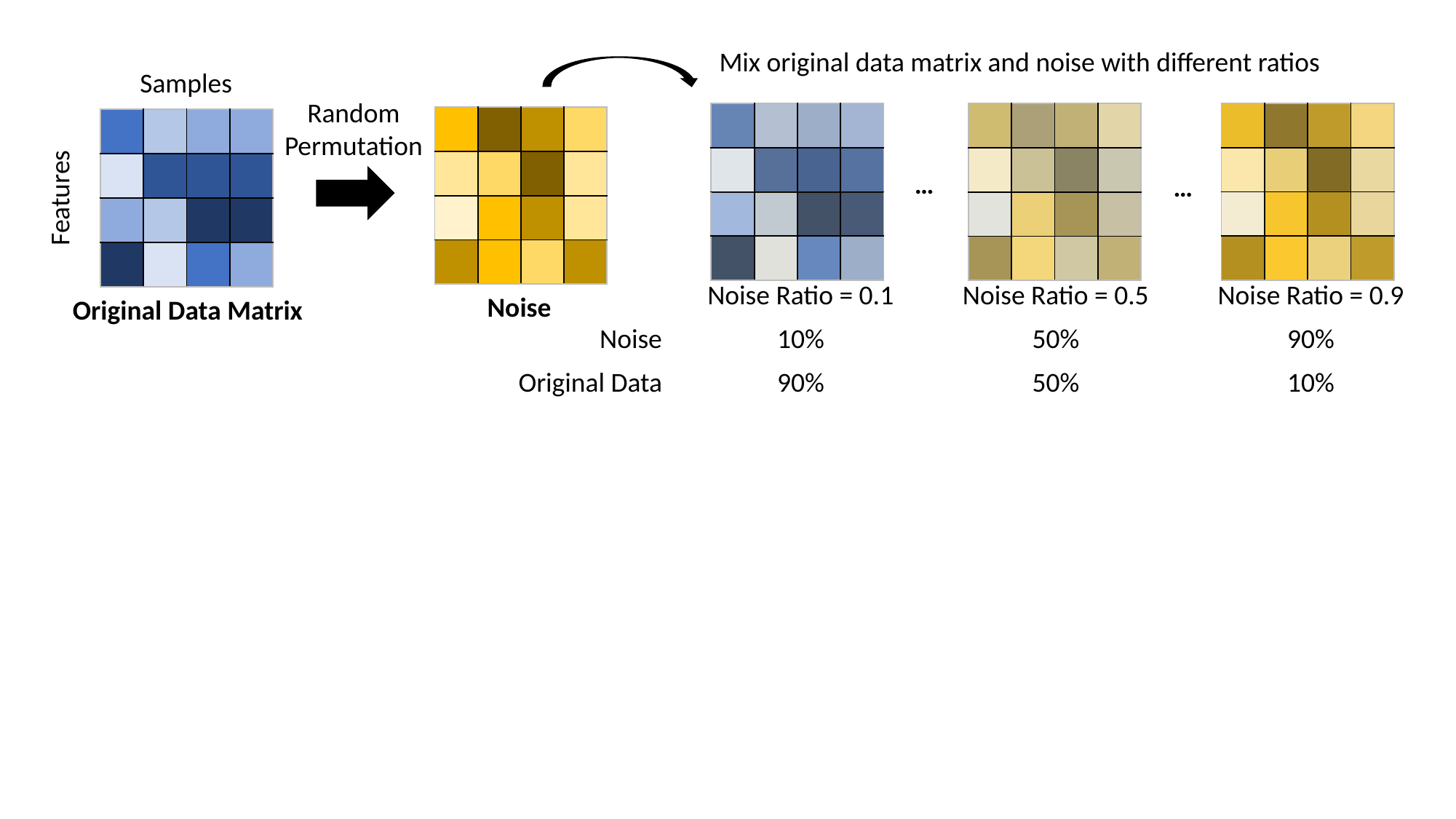

Mix original data matrix and noise with different ratios

Samples
Random Permutation
|  |  |  |  |
| --- | --- | --- | --- |
|  |  |  |  |
|  |  |  |  |
|  |  |  |  |
|  |  |  |  |
| --- | --- | --- | --- |
|  |  |  |  |
|  |  |  |  |
|  |  |  |  |
|  |  |  |  |
| --- | --- | --- | --- |
|  |  |  |  |
|  |  |  |  |
|  |  |  |  |
|  |  |  |  |
| --- | --- | --- | --- |
|  |  |  |  |
|  |  |  |  |
|  |  |  |  |
|  |  |  |  |
| --- | --- | --- | --- |
|  |  |  |  |
|  |  |  |  |
|  |  |  |  |
|  |  |  |  |
| --- | --- | --- | --- |
|  |  |  |  |
|  |  |  |  |
|  |  |  |  |
|  |  |  |  |
| --- | --- | --- | --- |
|  |  |  |  |
|  |  |  |  |
|  |  |  |  |
|  |  |  |  |
| --- | --- | --- | --- |
|  |  |  |  |
|  |  |  |  |
|  |  |  |  |
…
…

Features
|  | Noise Ratio = 0.1 | Noise Ratio = 0.5 | Noise Ratio = 0.9 |
| --- | --- | --- | --- |
| Noise | 10% | 50% | 90% |
| Original Data | 90% | 50% | 10% |
Noise
Original Data Matrix